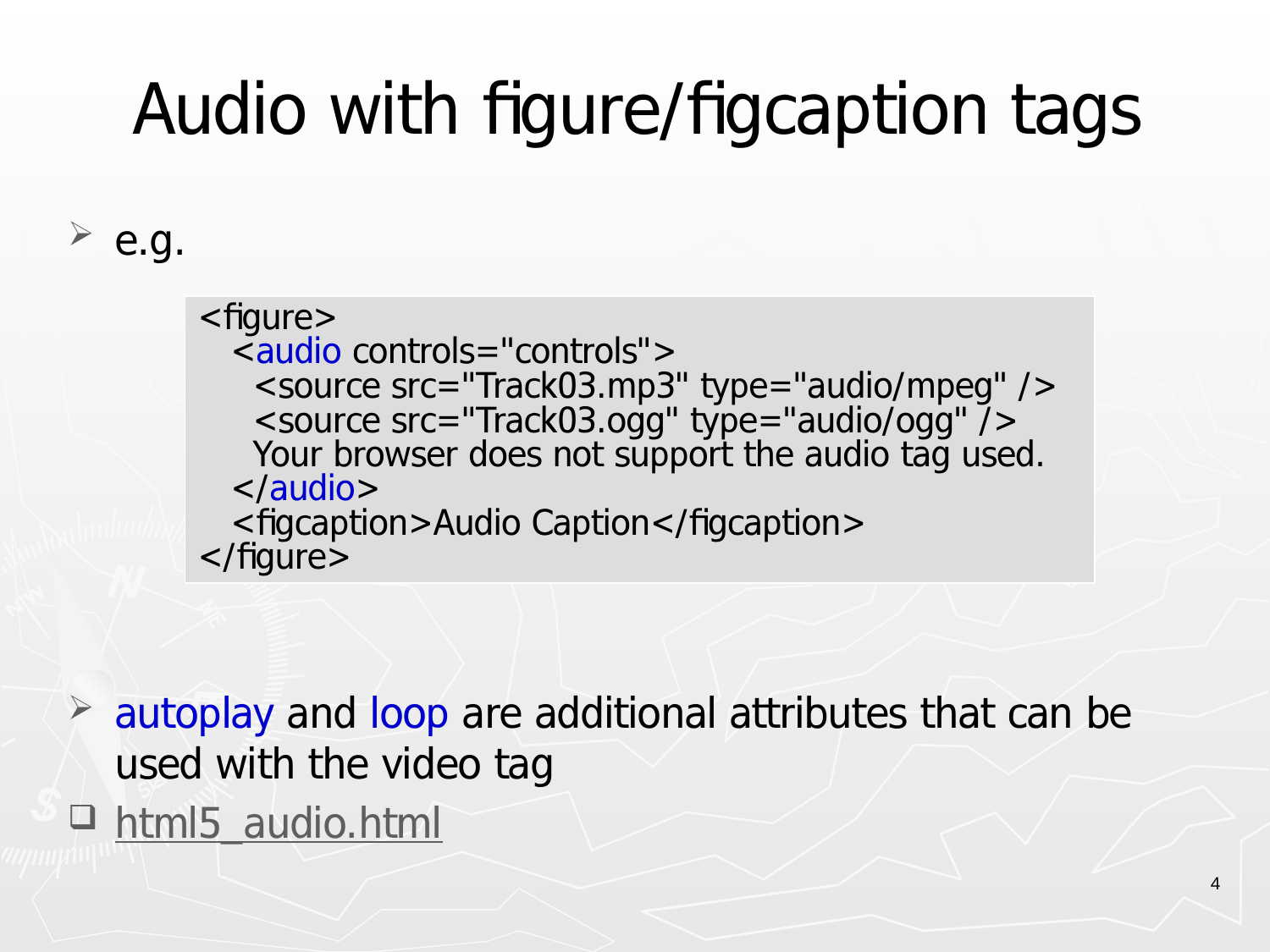

# Audio with figure/figcaption tags
e.g.

autoplay and loop are additional attributes that can be used with the video tag
html5_audio.html
| <figure> <audio controls="controls"> <source src="Track03.mp3" type="audio/mpeg" /> <source src="Track03.ogg" type="audio/ogg" /> Your browser does not support the audio tag used. </audio> <figcaption>Audio Caption</figcaption> </figure> |
| --- |
4